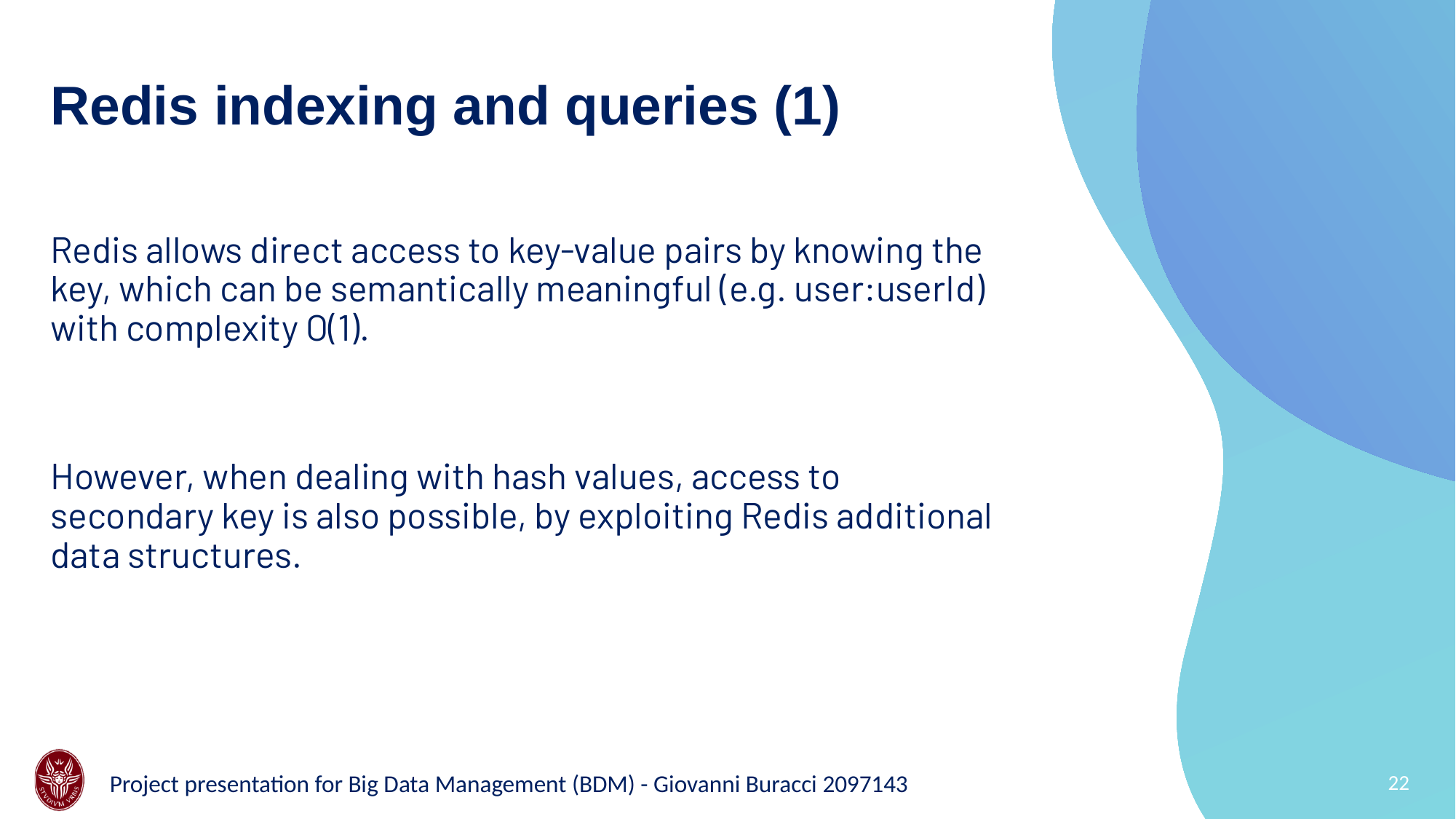

# Redis indexing and queries (1)
Redis allows direct access to key-value pairs by knowing the key, which can be semantically meaningful (e.g. user:userId) with complexity O(1).

However, when dealing with hash values, access to secondary key is also possible, by exploiting Redis additional data structures.
Project presentation for Big Data Management (BDM) - Giovanni Buracci 2097143
22